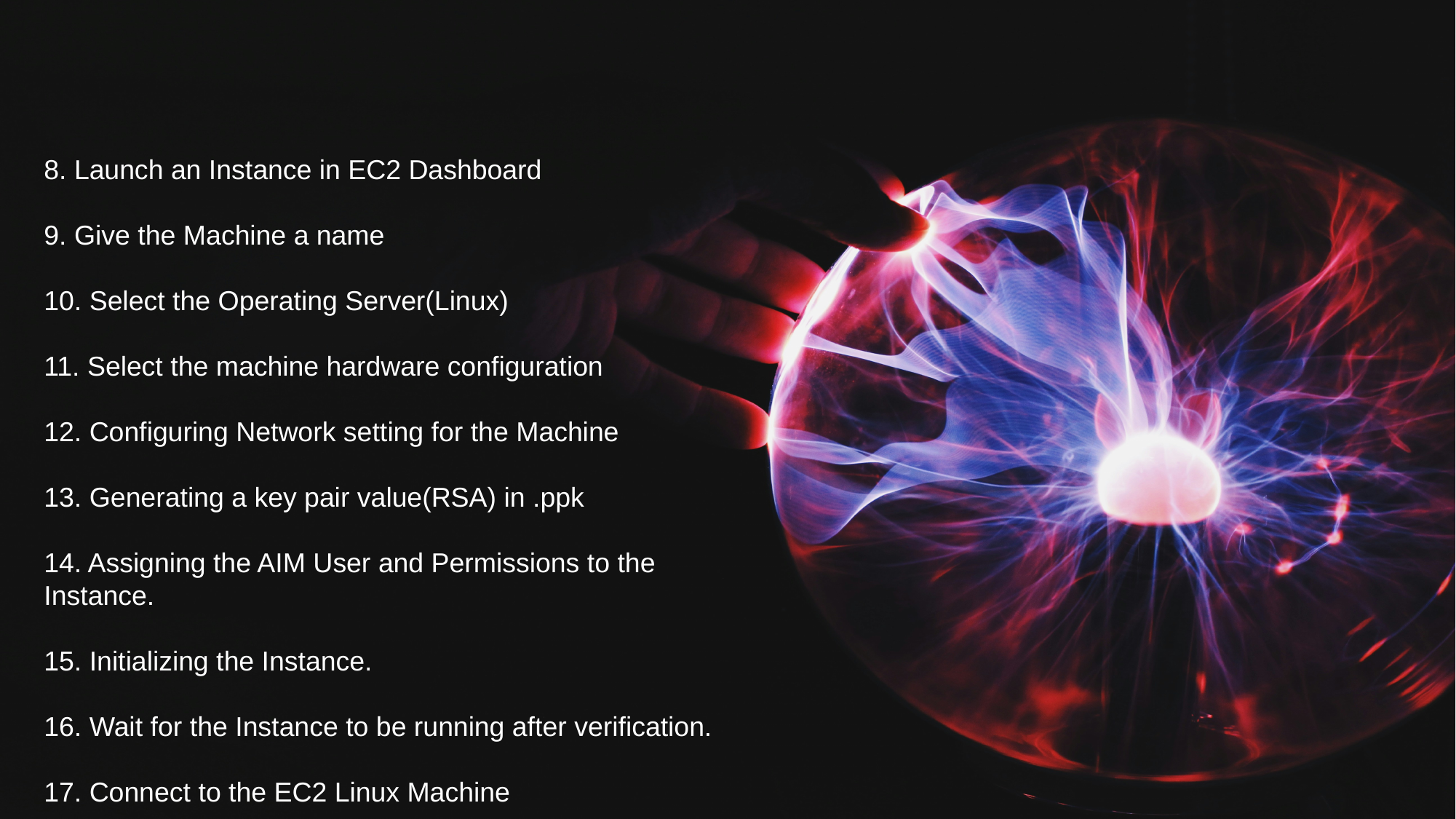

8. Launch an Instance in EC2 Dashboard

9. Give the Machine a name

10. Select the Operating Server(Linux)

11. Select the machine hardware configuration

12. Configuring Network setting for the Machine

13. Generating a key pair value(RSA) in .ppk

14. Assigning the AIM User and Permissions to the Instance.

15. Initializing the Instance.

16. Wait for the Instance to be running after verification.

17. Connect to the EC2 Linux Machine